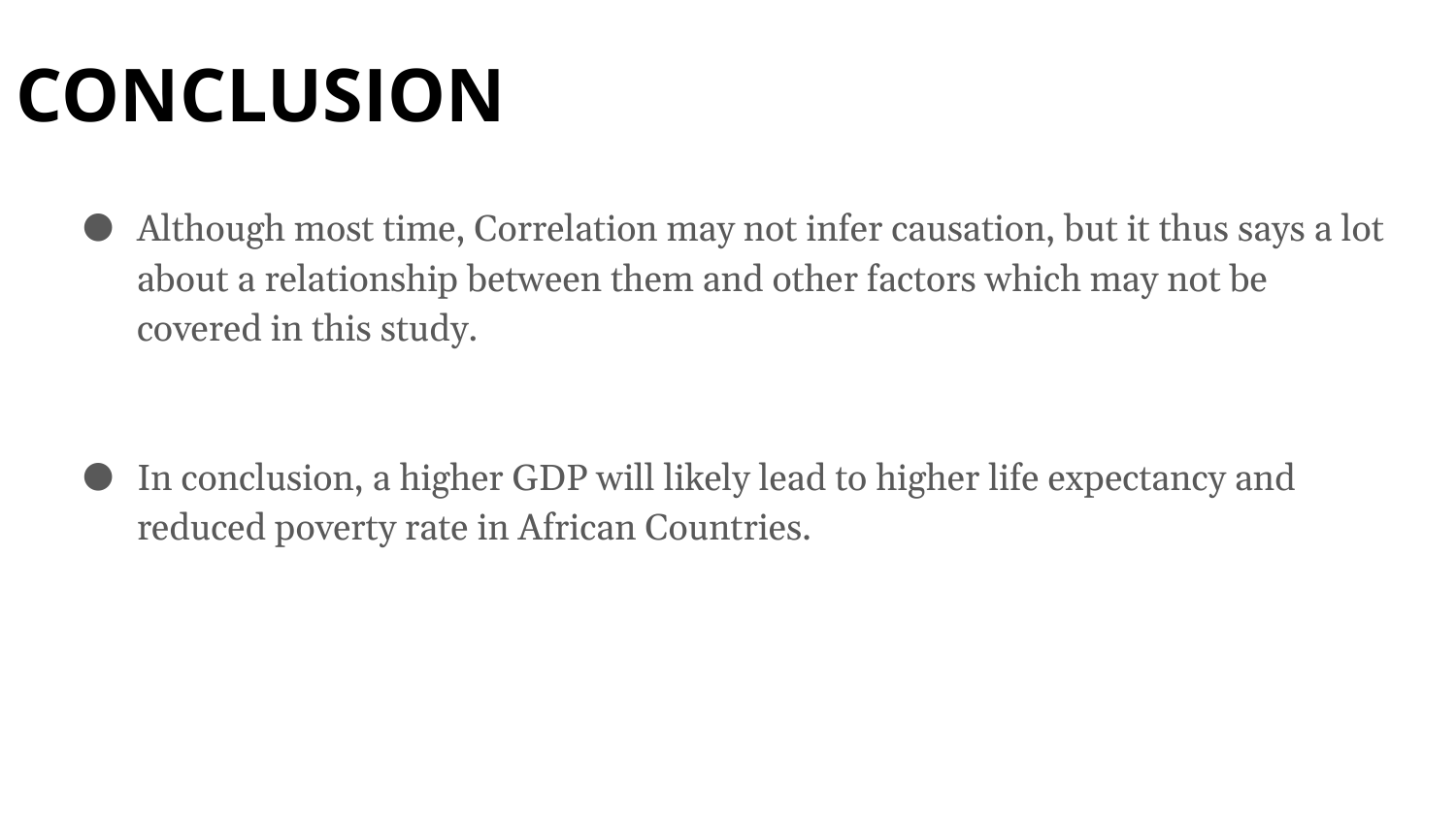

# CONCLUSION
Although most time, Correlation may not infer causation, but it thus says a lot about a relationship between them and other factors which may not be covered in this study.

In conclusion, a higher GDP will likely lead to higher life expectancy and reduced poverty rate in African Countries.